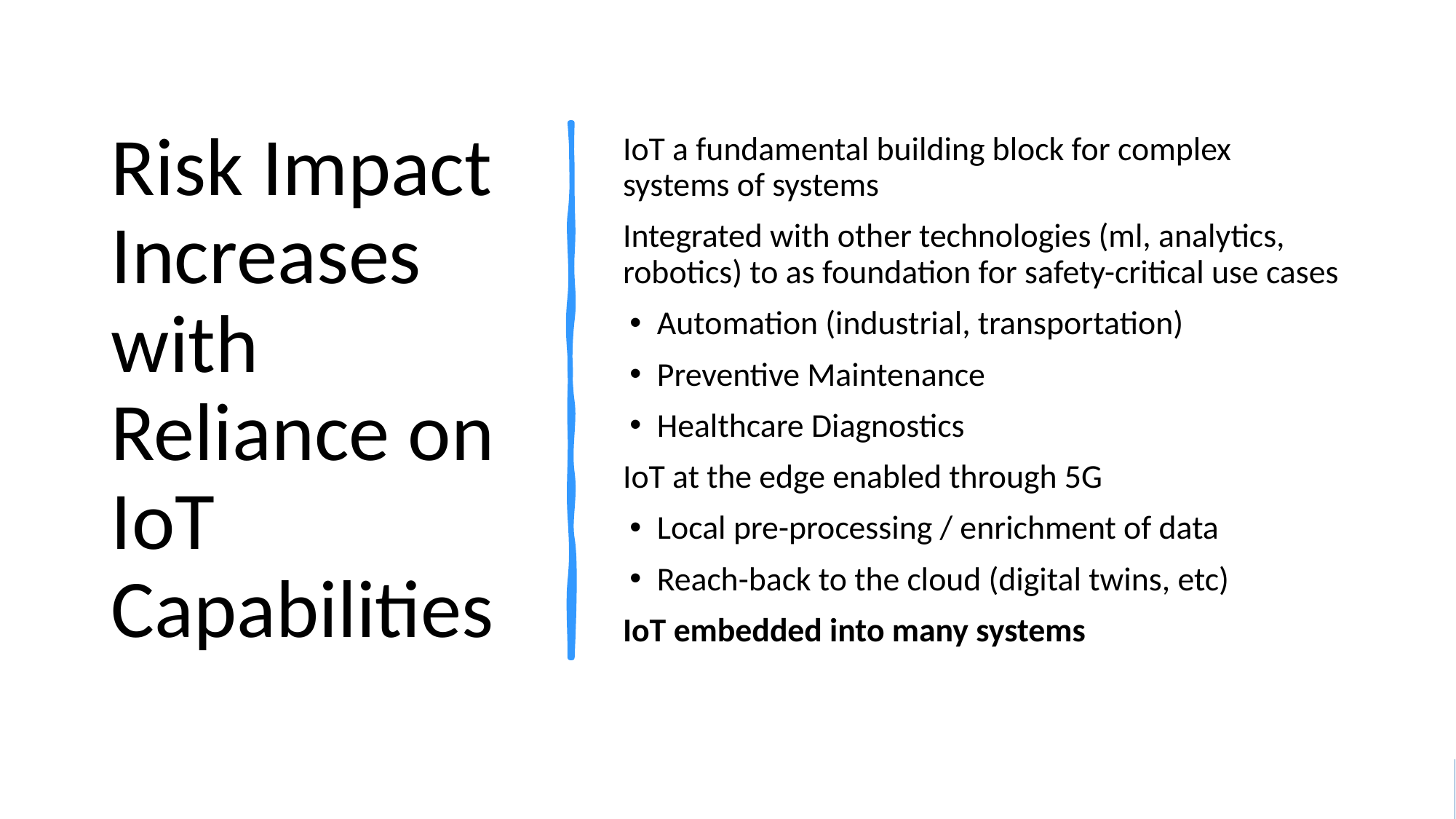

# Risk Impact Increases with Reliance on IoT Capabilities
IoT a fundamental building block for complex systems of systems
Integrated with other technologies (ml, analytics, robotics) to as foundation for safety-critical use cases
Automation (industrial, transportation)
Preventive Maintenance
Healthcare Diagnostics
IoT at the edge enabled through 5G
Local pre-processing / enrichment of data
Reach-back to the cloud (digital twins, etc)
IoT embedded into many systems